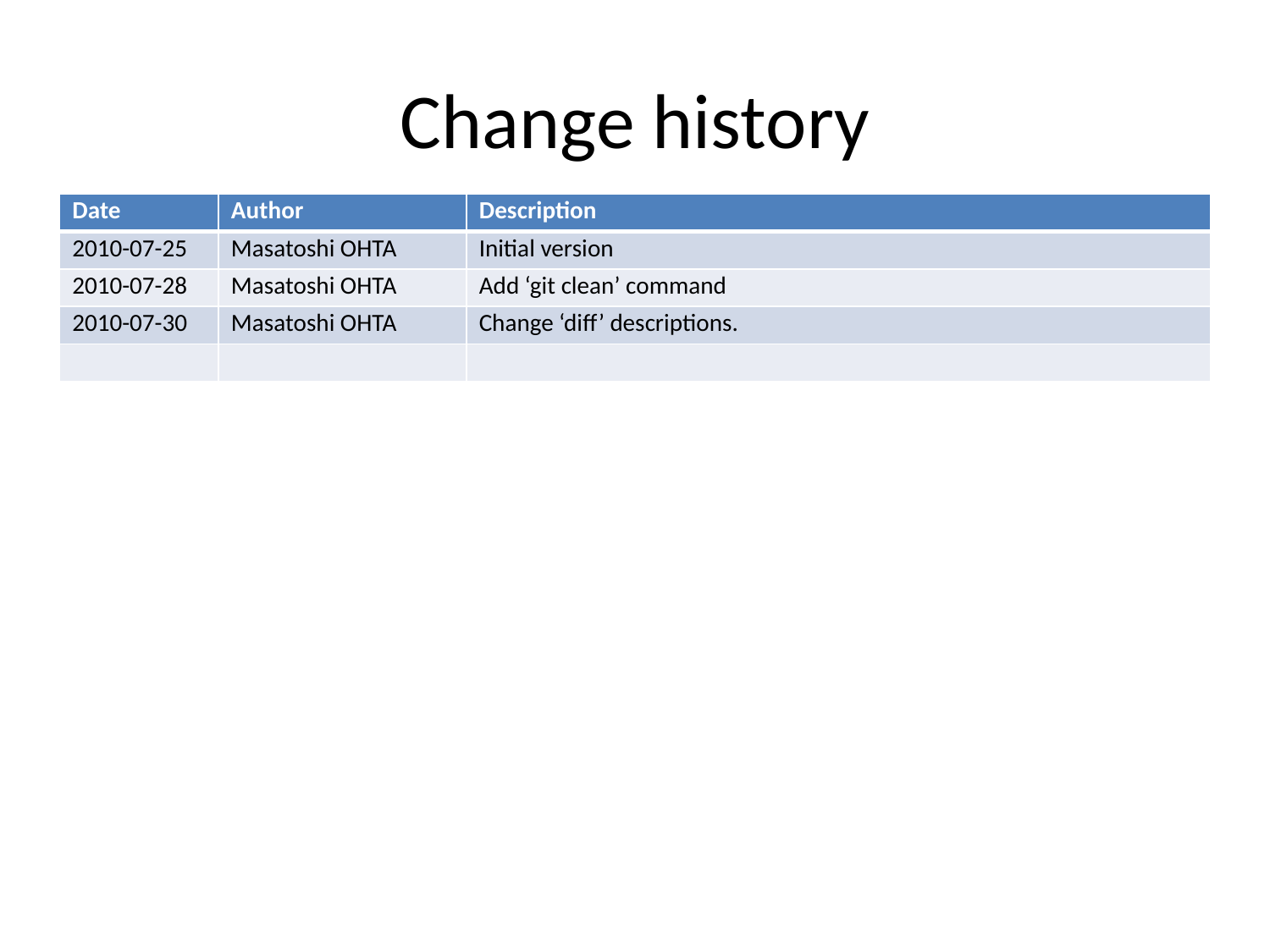

# Change history
| Date | Author | Description |
| --- | --- | --- |
| 2010-07-25 | Masatoshi OHTA | Initial version |
| 2010-07-28 | Masatoshi OHTA | Add ‘git clean’ command |
| 2010-07-30 | Masatoshi OHTA | Change ‘diff’ descriptions. |
|  |  |  |